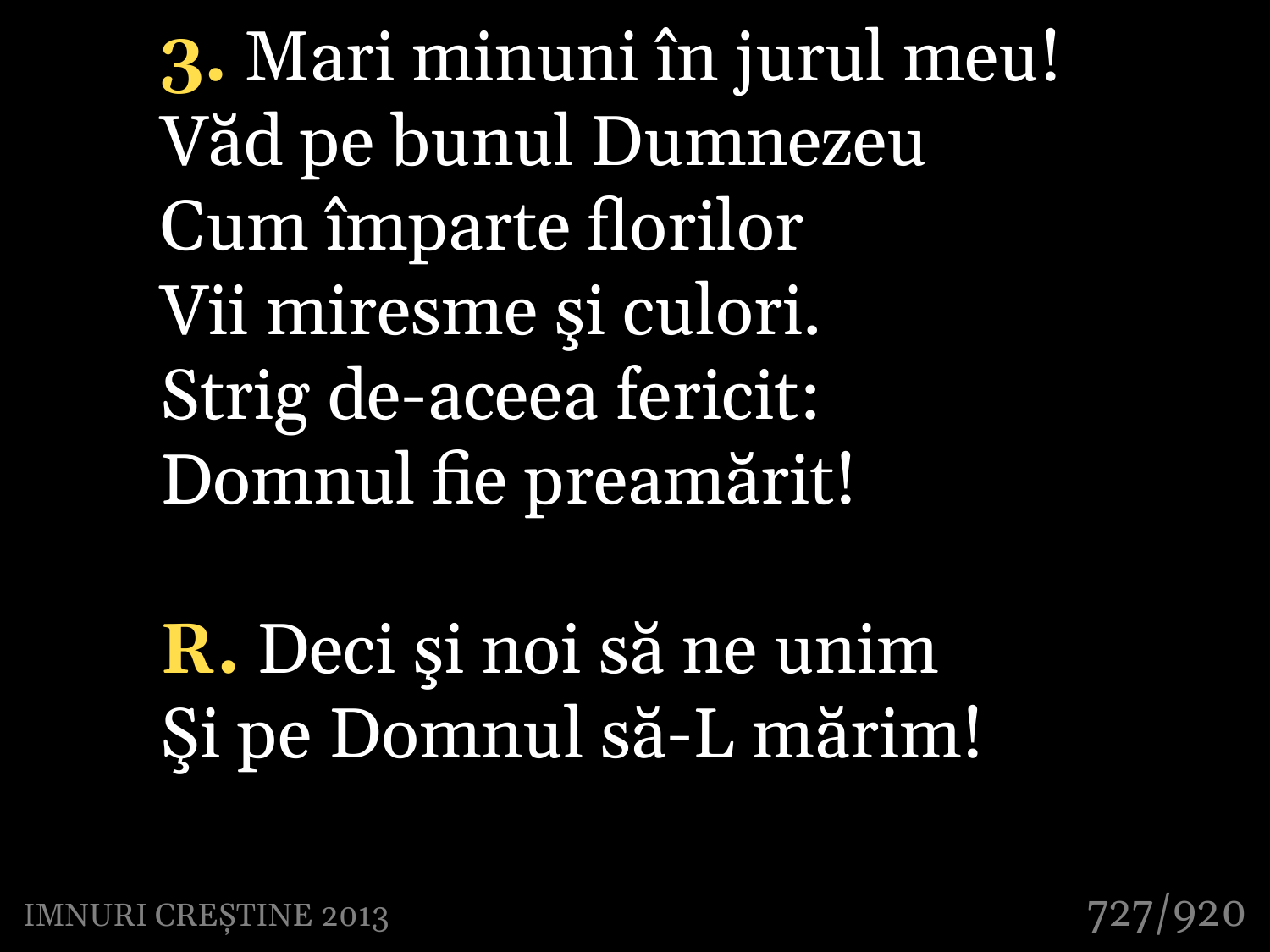

3. Mari minuni în jurul meu!
Văd pe bunul Dumnezeu
Cum împarte florilor
Vii miresme şi culori.
Strig de-aceea fericit:
Domnul fie preamărit!

R. Deci şi noi să ne unim
Şi pe Domnul să-L mărim!
727/920
IMNURI CREȘTINE 2013